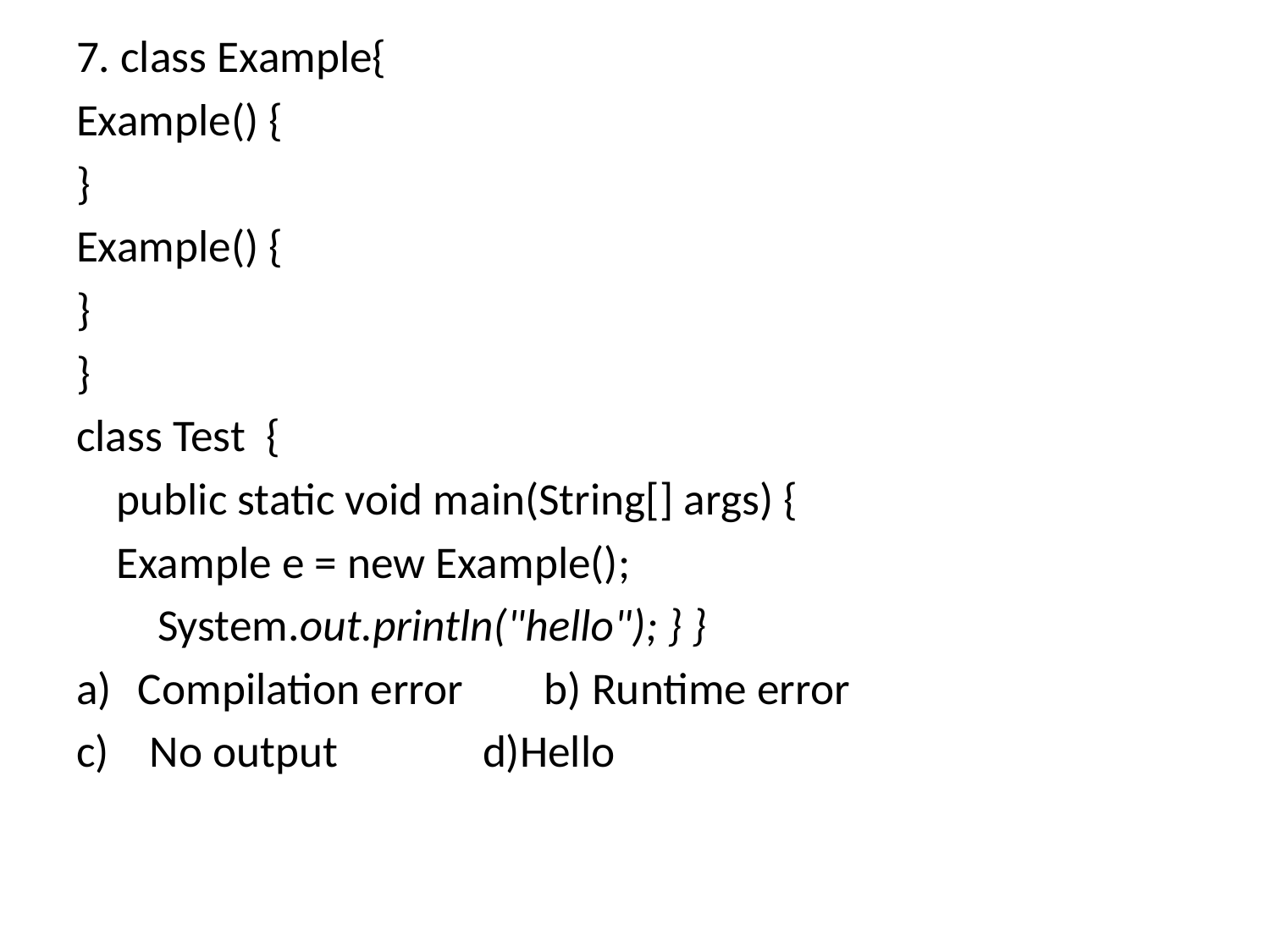

7. class Example{
Example() {
}
Example() {
}
}
class Test  {
    public static void main(String[] args) {
    Example e = new Example();
        System.out.println("hello"); } }
Compilation error	b) Runtime error
c)    No output		d)Hello